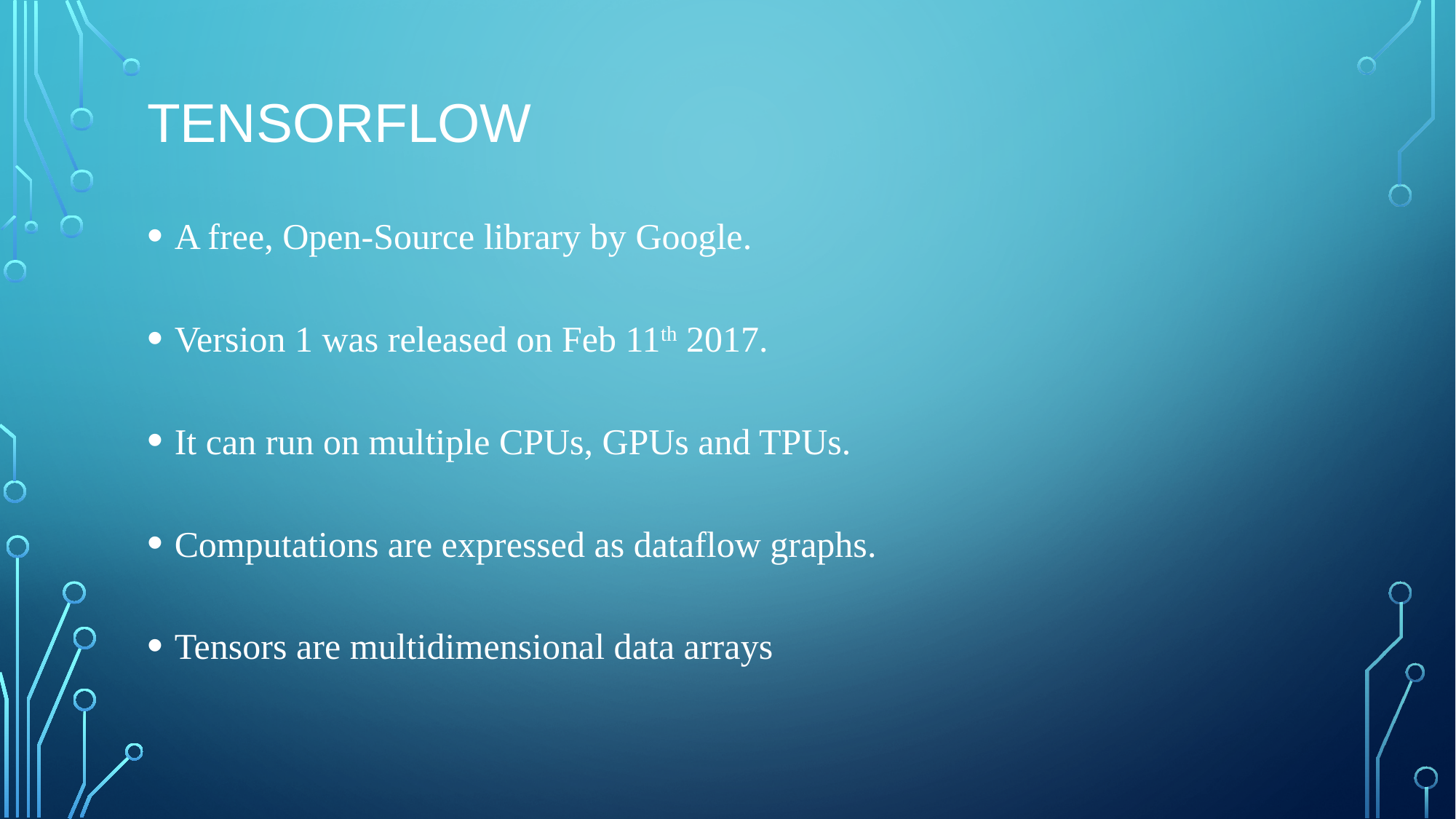

# Tensorflow
A free, Open-Source library by Google.
Version 1 was released on Feb 11th 2017.
It can run on multiple CPUs, GPUs and TPUs.
Computations are expressed as dataflow graphs.
Tensors are multidimensional data arrays